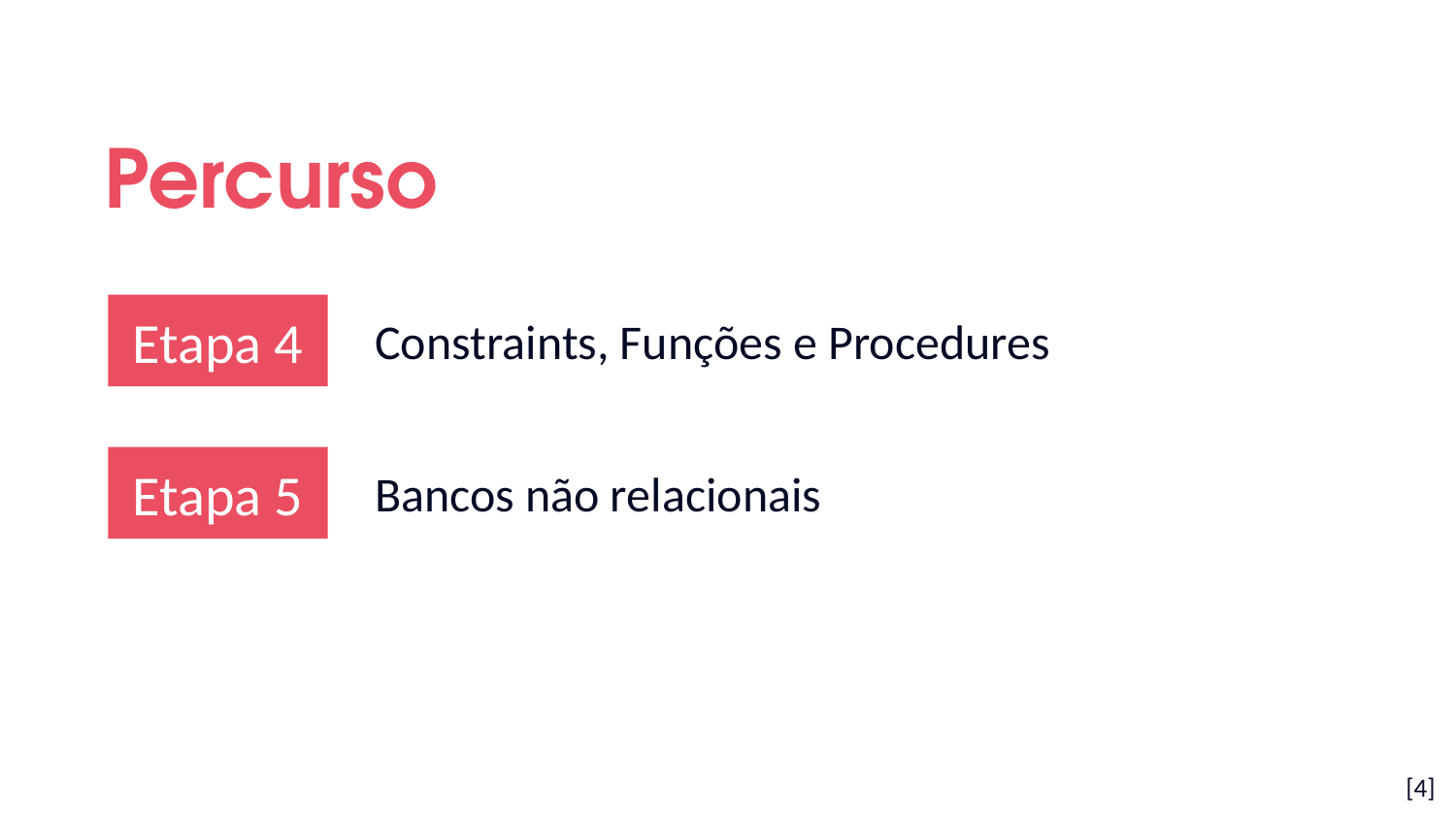

Percurso
Etapa 4
Constraints, Funções e Procedures
Etapa 5
Bancos não relacionais
[4]